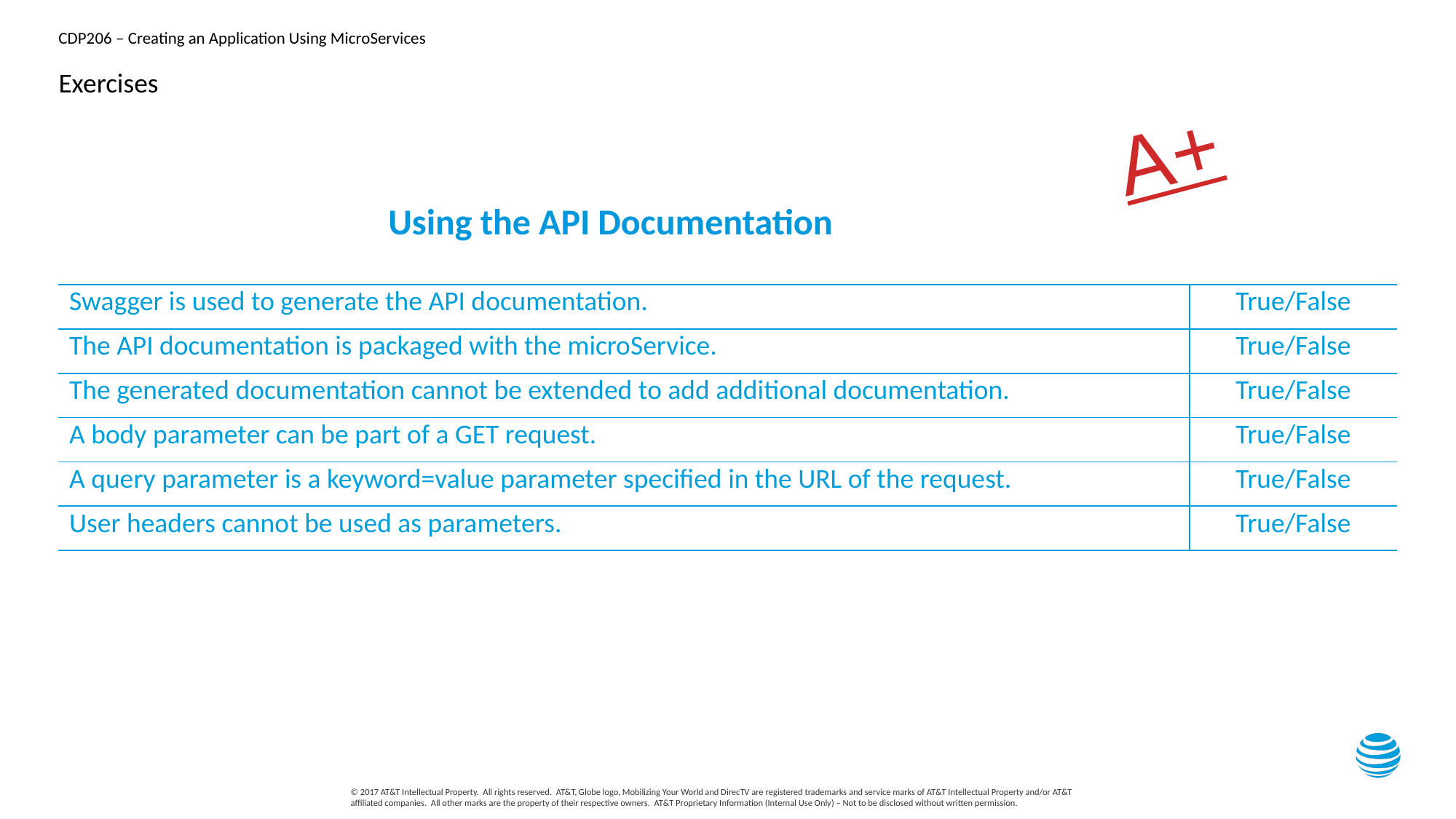

# Exercises
A+
Using the API Documentation
| Swagger is used to generate the API documentation. | True/False |
| --- | --- |
| The API documentation is packaged with the microService. | True/False |
| The generated documentation cannot be extended to add additional documentation. | True/False |
| A body parameter can be part of a GET request. | True/False |
| A query parameter is a keyword=value parameter specified in the URL of the request. | True/False |
| User headers cannot be used as parameters. | True/False |